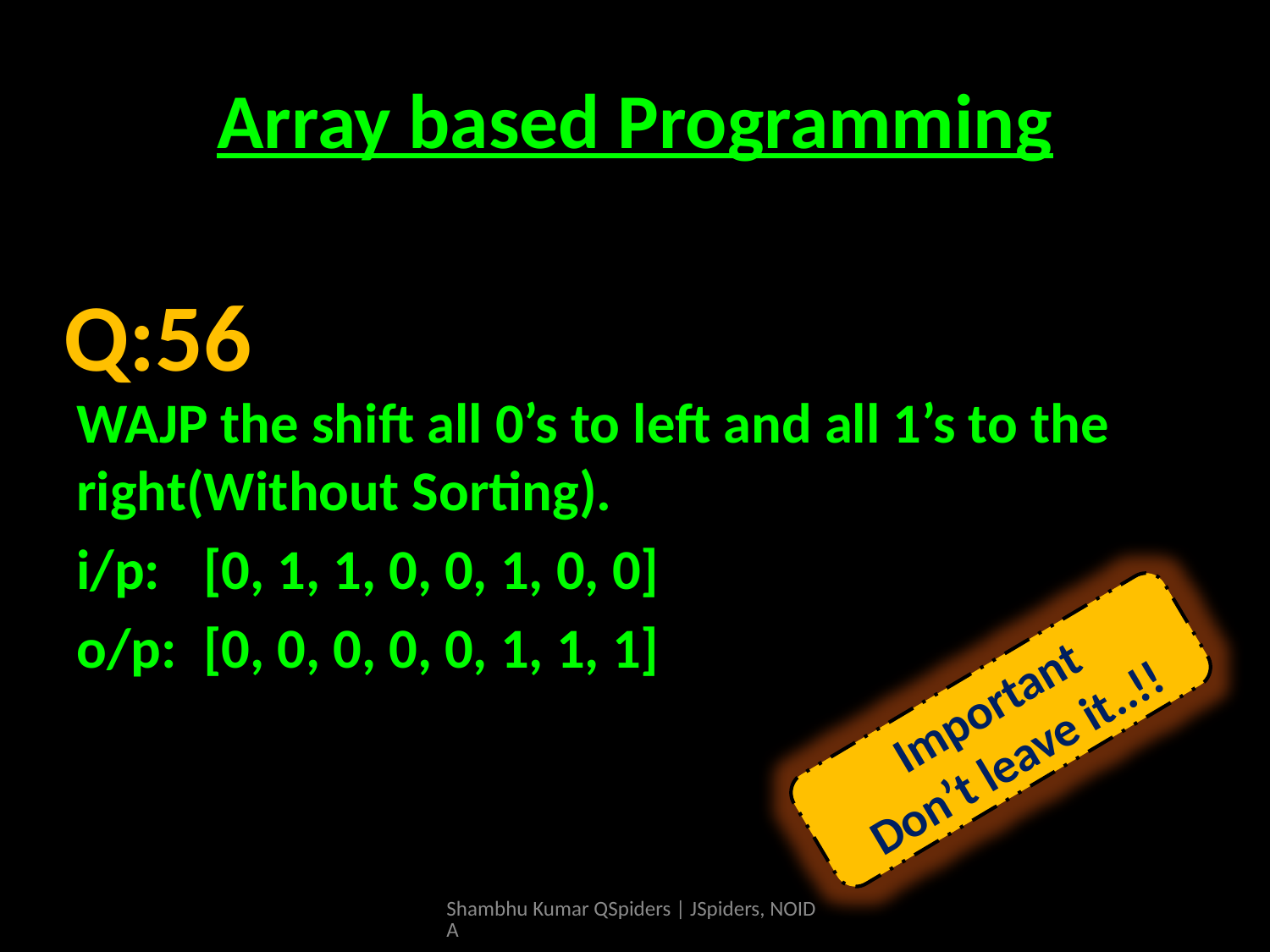

# Array based Programming

WAJP the shift all 0’s to left and all 1’s to the right(Without Sorting).
i/p: 	[0, 1, 1, 0, 0, 1, 0, 0]
o/p: 	[0, 0, 0, 0, 0, 1, 1, 1]
Q:56
Important
Don’t leave it..!!
Shambhu Kumar QSpiders | JSpiders, NOIDA